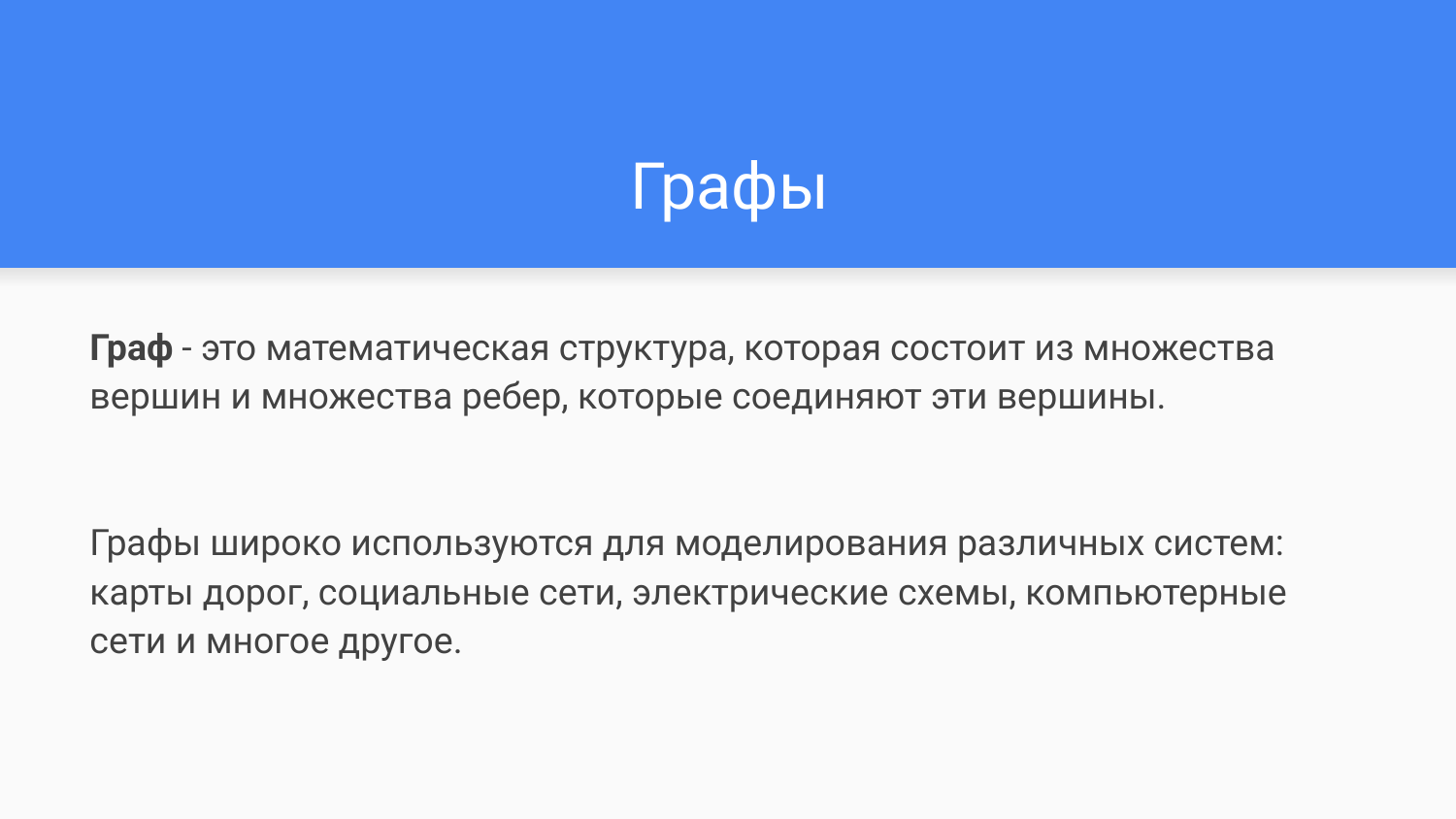

# Графы
Граф - это математическая структура, которая состоит из множества вершин и множества ребер, которые соединяют эти вершины.

Графы широко используются для моделирования различных систем: карты дорог, социальные сети, электрические схемы, компьютерные сети и многое другое.